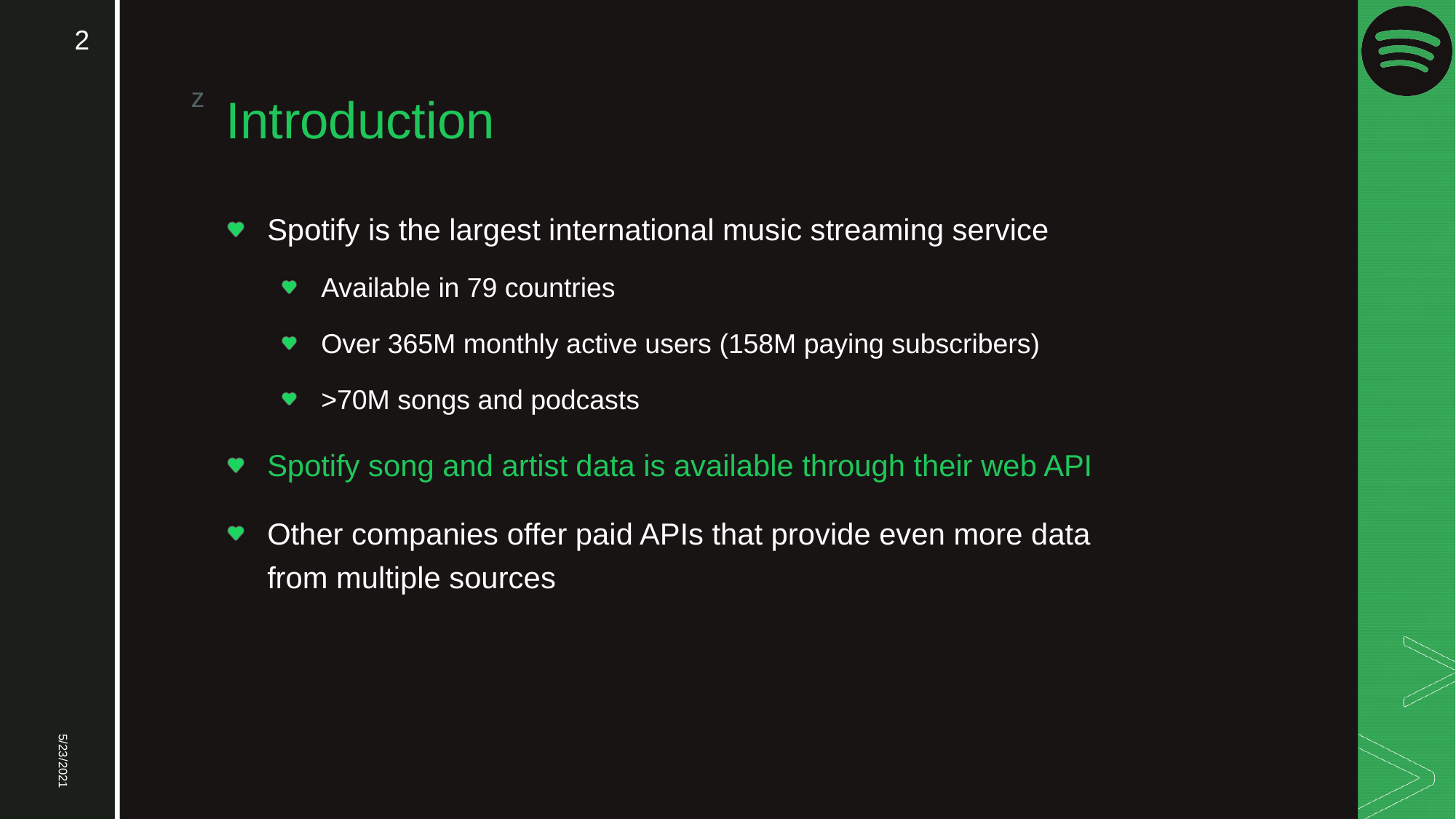

2
# Introduction
Spotify is the largest international music streaming service
Available in 79 countries
Over 365M monthly active users (158M paying subscribers)
>70M songs and podcasts
Spotify song and artist data is available through their web API
Other companies offer paid APIs that provide even more data from multiple sources
5/23/2021